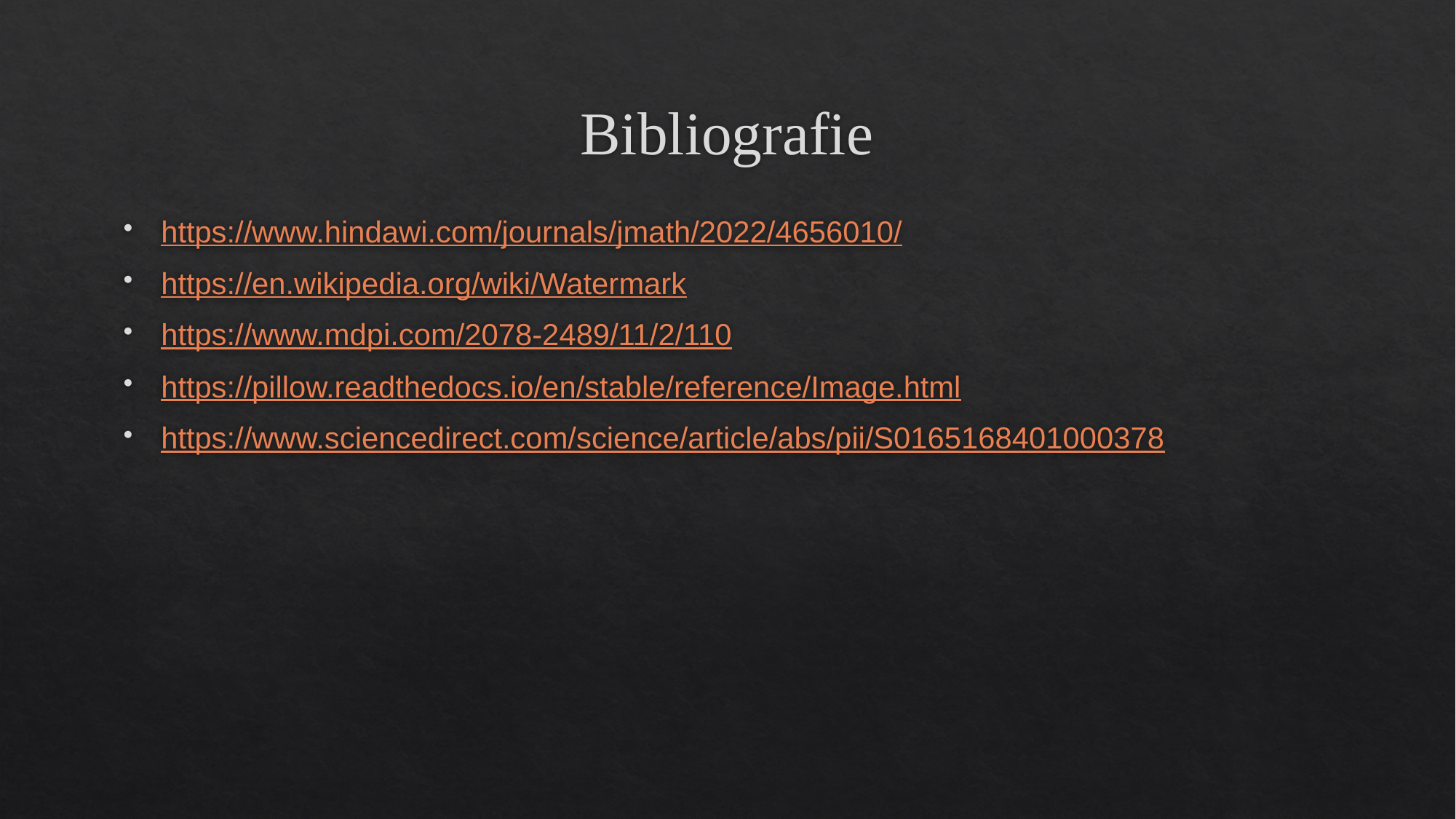

# Bibliografie
https://www.hindawi.com/journals/jmath/2022/4656010/
https://en.wikipedia.org/wiki/Watermark
https://www.mdpi.com/2078-2489/11/2/110
https://pillow.readthedocs.io/en/stable/reference/Image.html
https://www.sciencedirect.com/science/article/abs/pii/S0165168401000378